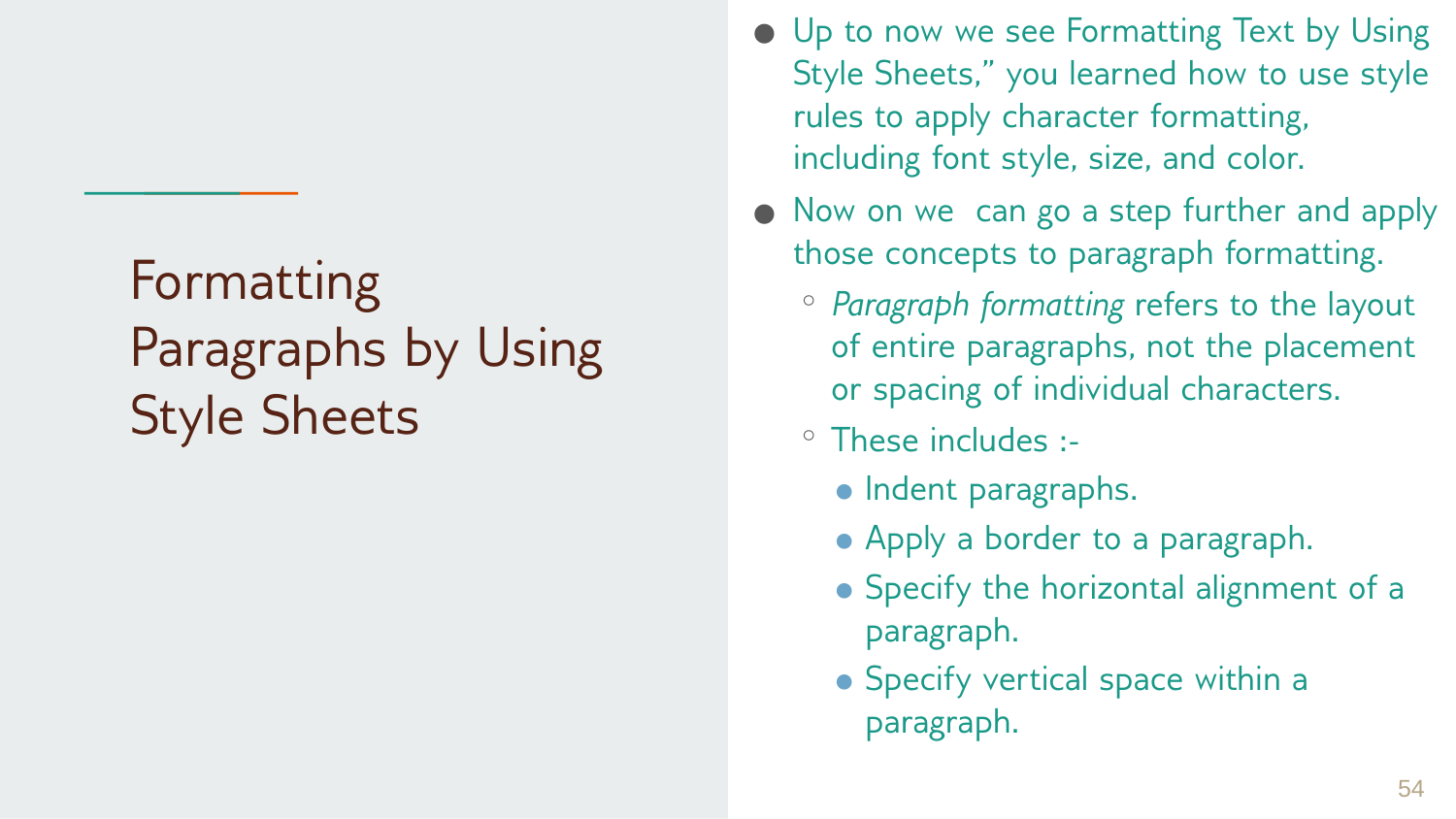

Up to now we see Formatting Text by Using Style Sheets,” you learned how to use style rules to apply character formatting, including font style, size, and color.
Now on we  can go a step further and apply those concepts to paragraph formatting.
Paragraph formatting refers to the layout of entire paragraphs, not the placement or spacing of individual characters.
These includes :-
Indent paragraphs.
Apply a border to a paragraph.
Specify the horizontal alignment of a paragraph.
Specify vertical space within a paragraph.
# Formatting Paragraphs by Using Style Sheets

 54